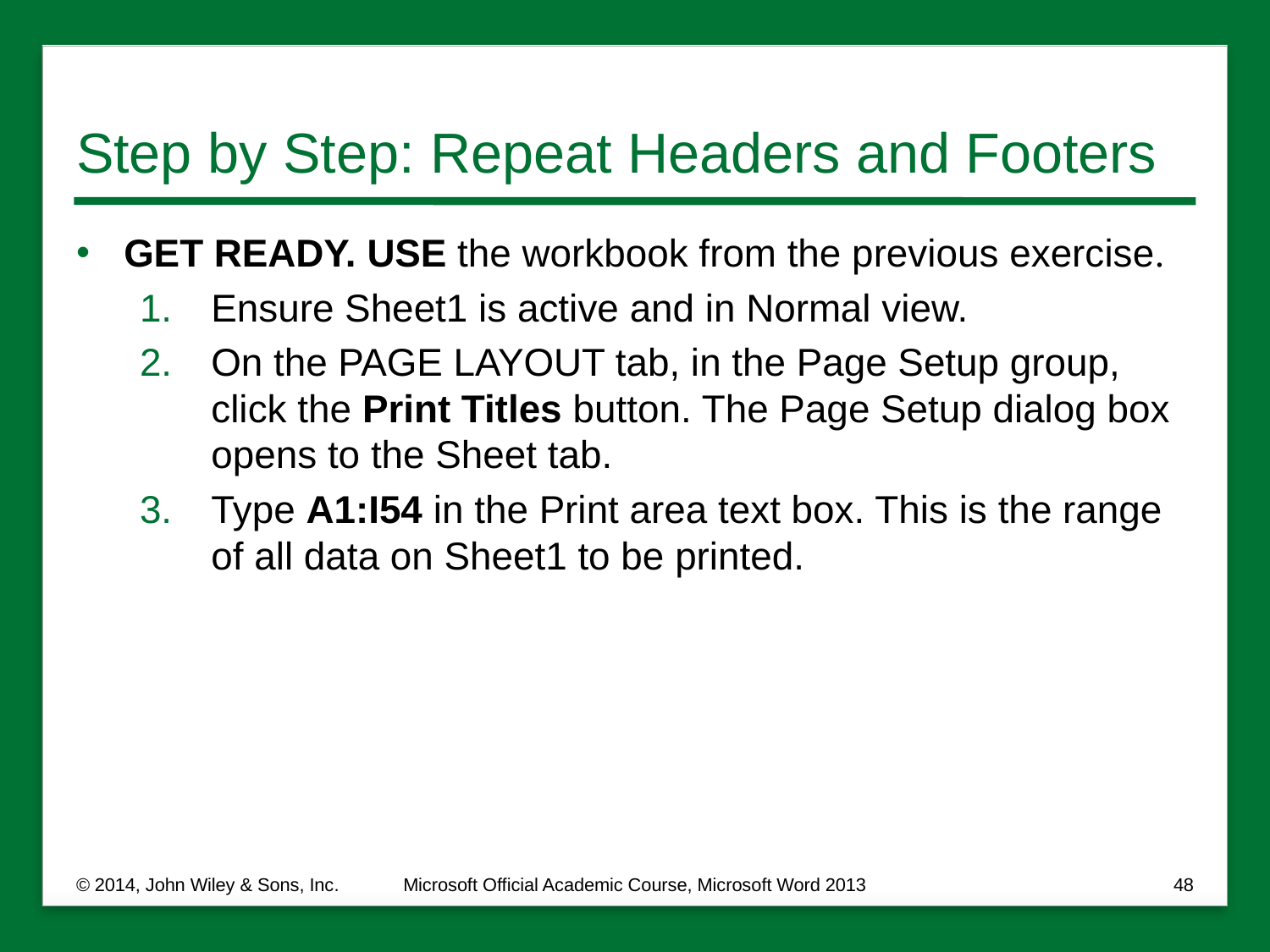

# Step by Step: Repeat Headers and Footers
GET READY. USE the workbook from the previous exercise.
Ensure Sheet1 is active and in Normal view.
On the PAGE LAYOUT tab, in the Page Setup group, click the Print Titles button. The Page Setup dialog box opens to the Sheet tab.
Type A1:I54 in the Print area text box. This is the range of all data on Sheet1 to be printed.
© 2014, John Wiley & Sons, Inc.
Microsoft Official Academic Course, Microsoft Word 2013
48